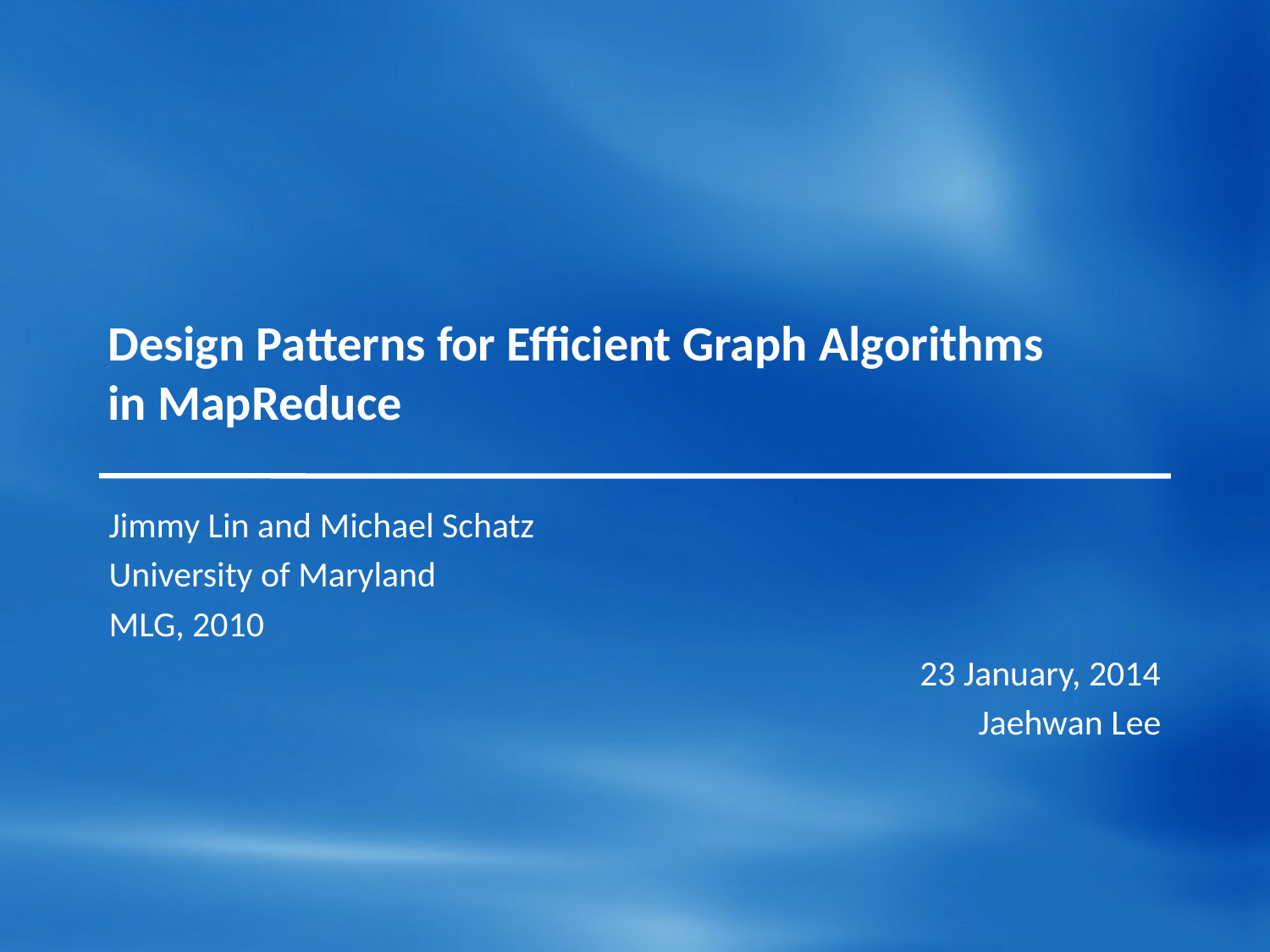

# Design Patterns for Efficient Graph Algorithms in MapReduce
Jimmy Lin and Michael Schatz
University of Maryland
MLG, 2010
23 January, 2014
Jaehwan Lee